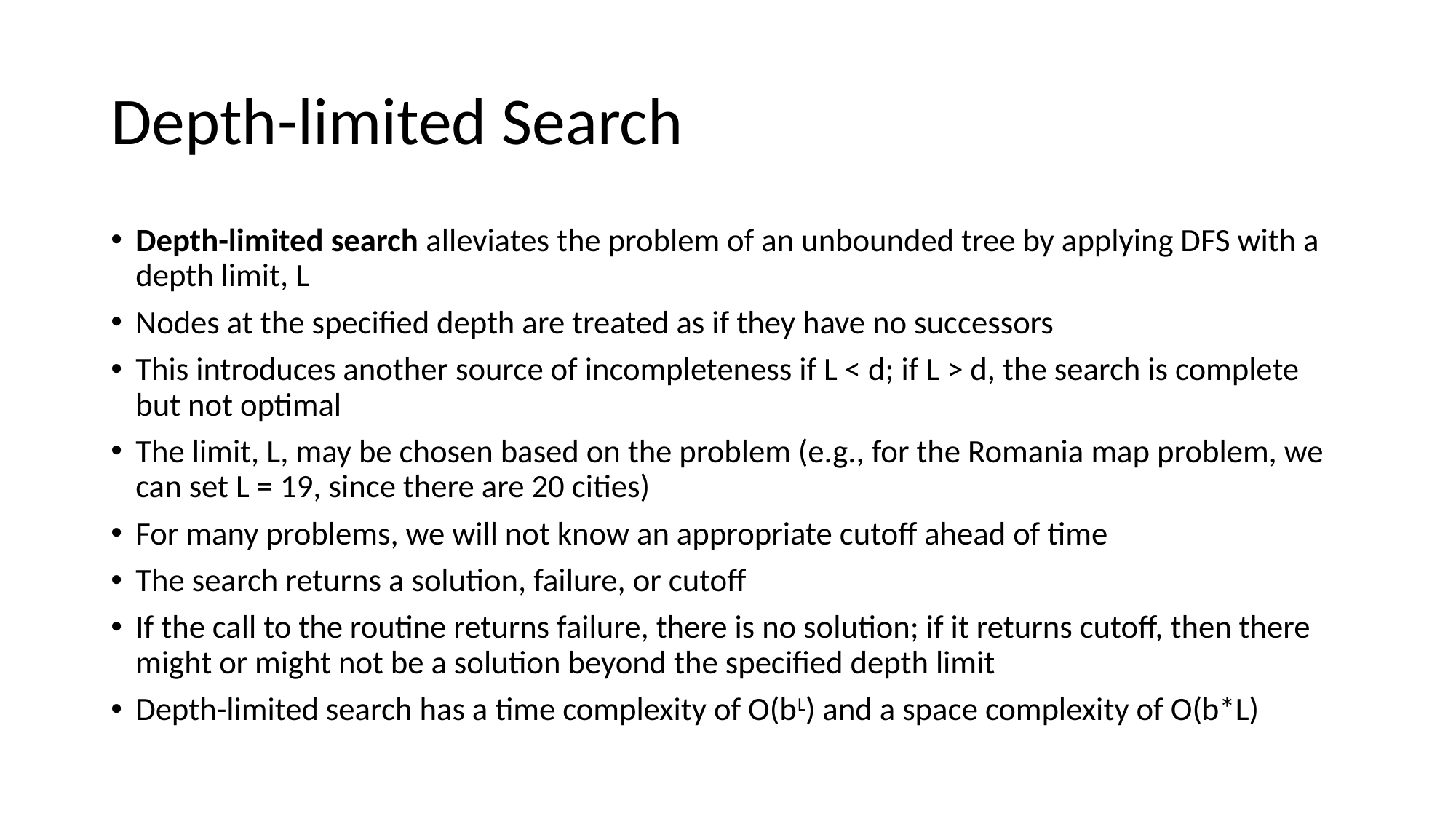

# Depth-limited Search
Depth-limited search alleviates the problem of an unbounded tree by applying DFS with a depth limit, L
Nodes at the specified depth are treated as if they have no successors
This introduces another source of incompleteness if L < d; if L > d, the search is complete but not optimal
The limit, L, may be chosen based on the problem (e.g., for the Romania map problem, we can set L = 19, since there are 20 cities)
For many problems, we will not know an appropriate cutoff ahead of time
The search returns a solution, failure, or cutoff
If the call to the routine returns failure, there is no solution; if it returns cutoff, then there might or might not be a solution beyond the specified depth limit
Depth-limited search has a time complexity of O(bL) and a space complexity of O(b*L)